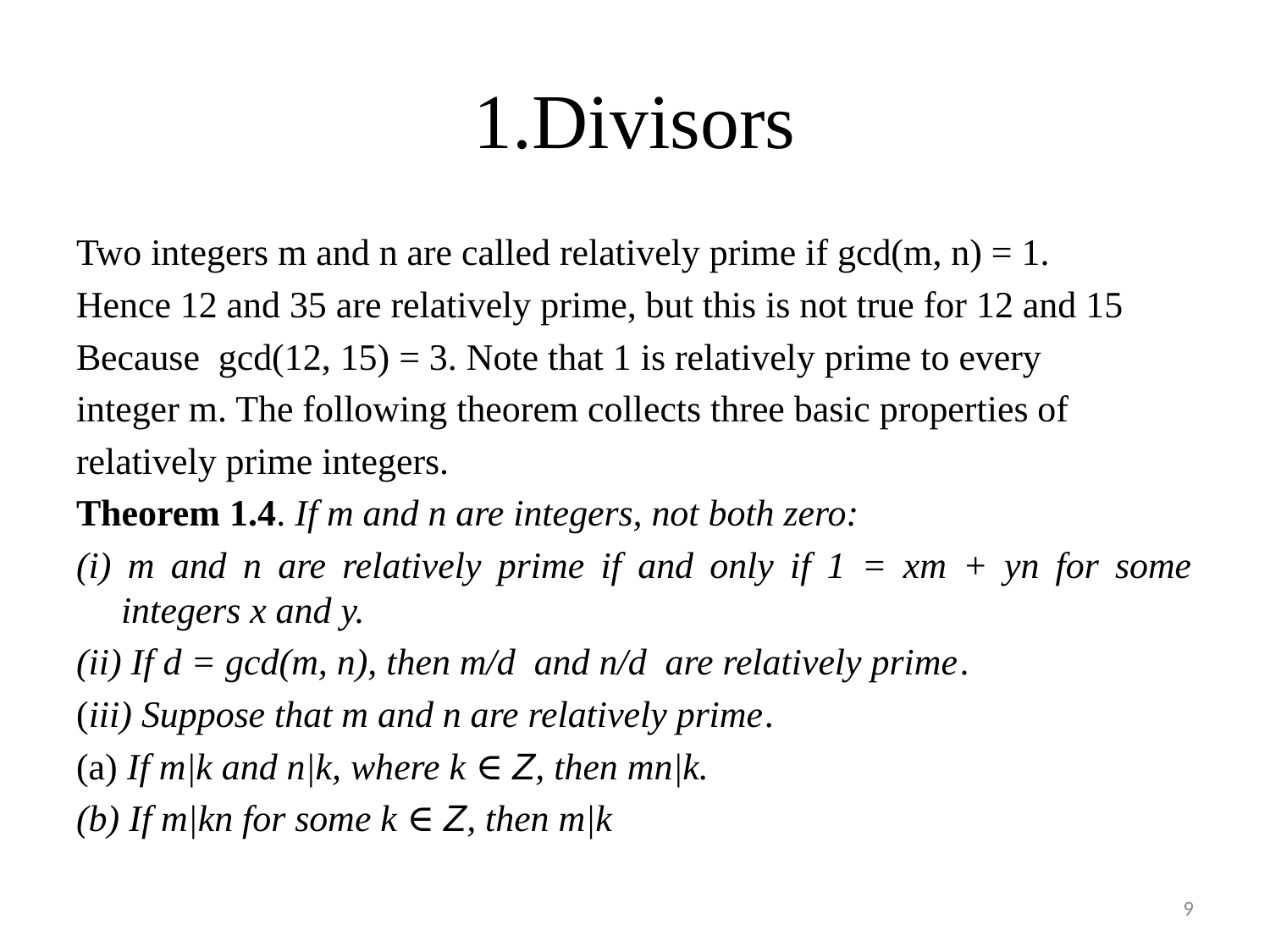

# 1.Divisors
Two integers m and n are called relatively prime if gcd(m, n) = 1.
Hence 12 and 35 are relatively prime, but this is not true for 12 and 15
Because  gcd(12, 15) = 3. Note that 1 is relatively prime to every
integer m. The following theorem collects three basic properties of
relatively prime integers.
Theorem 1.4. If m and n are integers, not both zero:
(i) m and n are relatively prime if and only if 1 = xm + yn for some integers x and y.
(ii) If d = gcd(m, n), then m/d  and n/d  are relatively prime.
(iii) Suppose that m and n are relatively prime.
(a) If m|k and n|k, where k ∈ Z, then mn|k.
(b) If m|kn for some k ∈ Z, then m|k

9